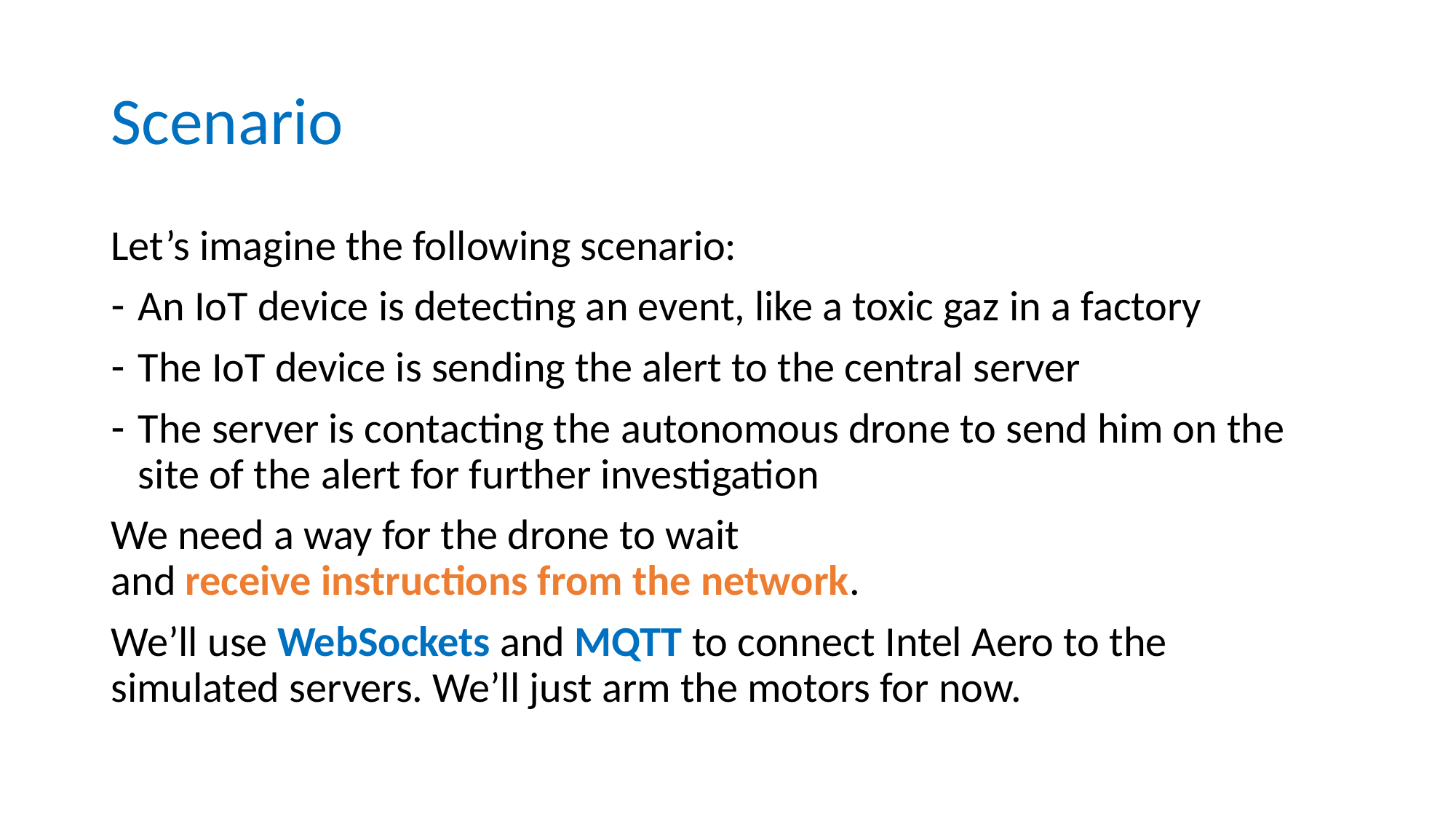

# Scenario
Let’s imagine the following scenario:
An IoT device is detecting an event, like a toxic gaz in a factory
The IoT device is sending the alert to the central server
The server is contacting the autonomous drone to send him on the site of the alert for further investigation
We need a way for the drone to wait
and receive instructions from the network.
We’ll use WebSockets and MQTT to connect Intel Aero to the simulated servers. We’ll just arm the motors for now.